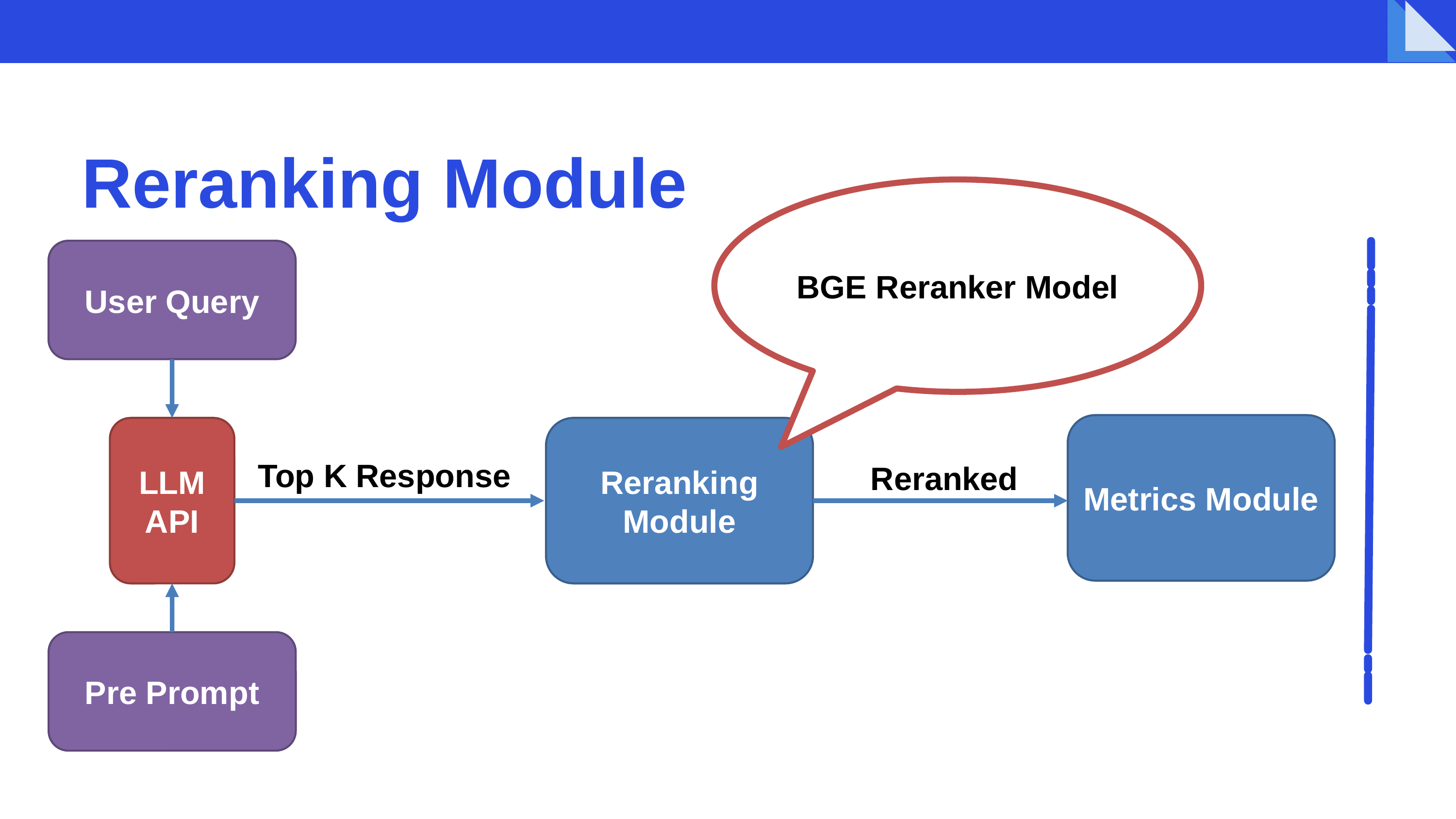

Reranking Module
BGE Reranker Model
User Query

Metrics Module
LLM API
Reranking
Module
Top K Response
Reranked
Pre Prompt